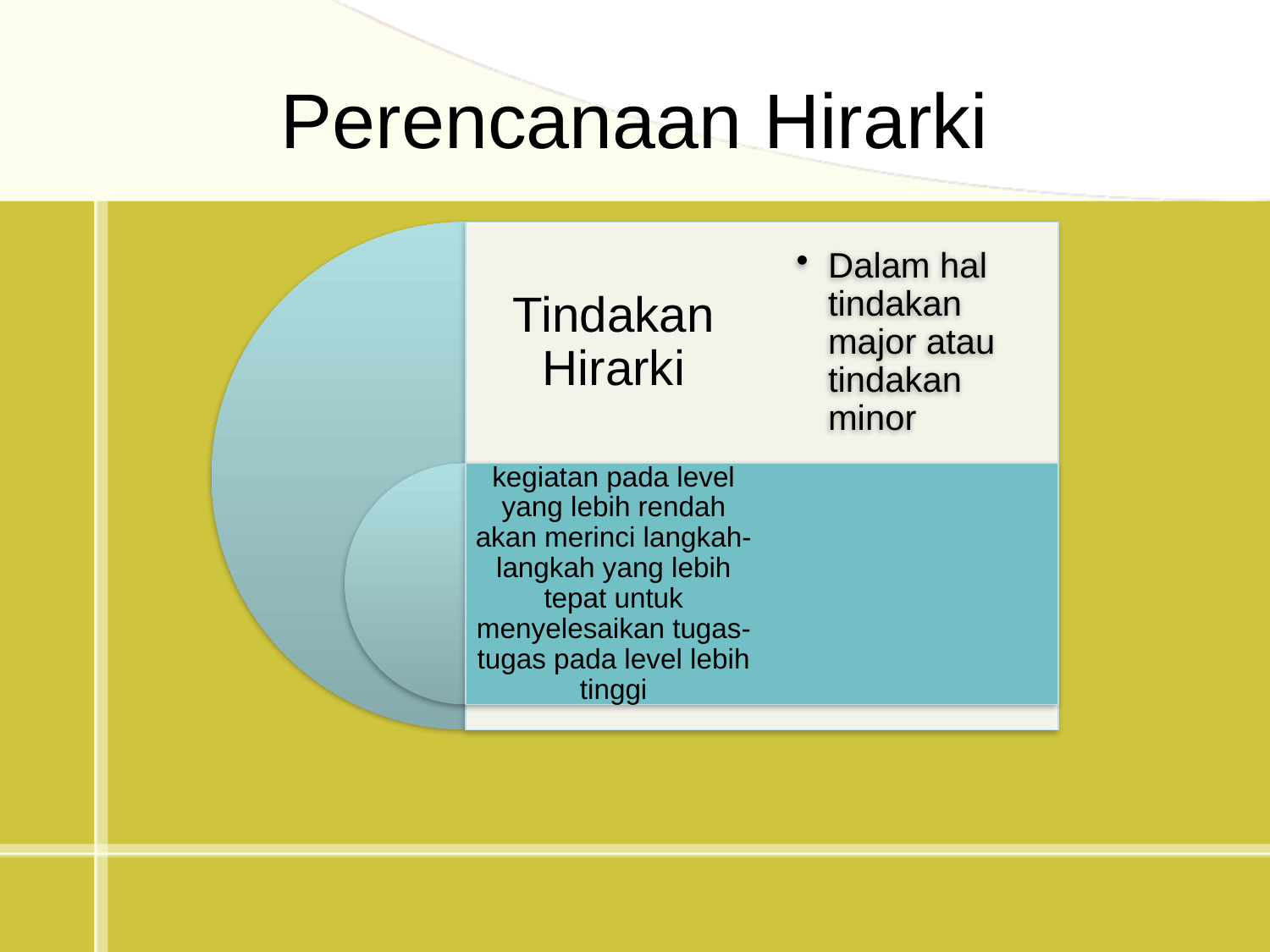

# Perencanaan Hirarki
Tindakan Hirarki
kegiatan pada level yang lebih rendah akan merinci langkah-langkah yang lebih tepat untuk menyelesaikan tugas-tugas pada level lebih tinggi
Dalam hal tindakan major atau tindakan minor